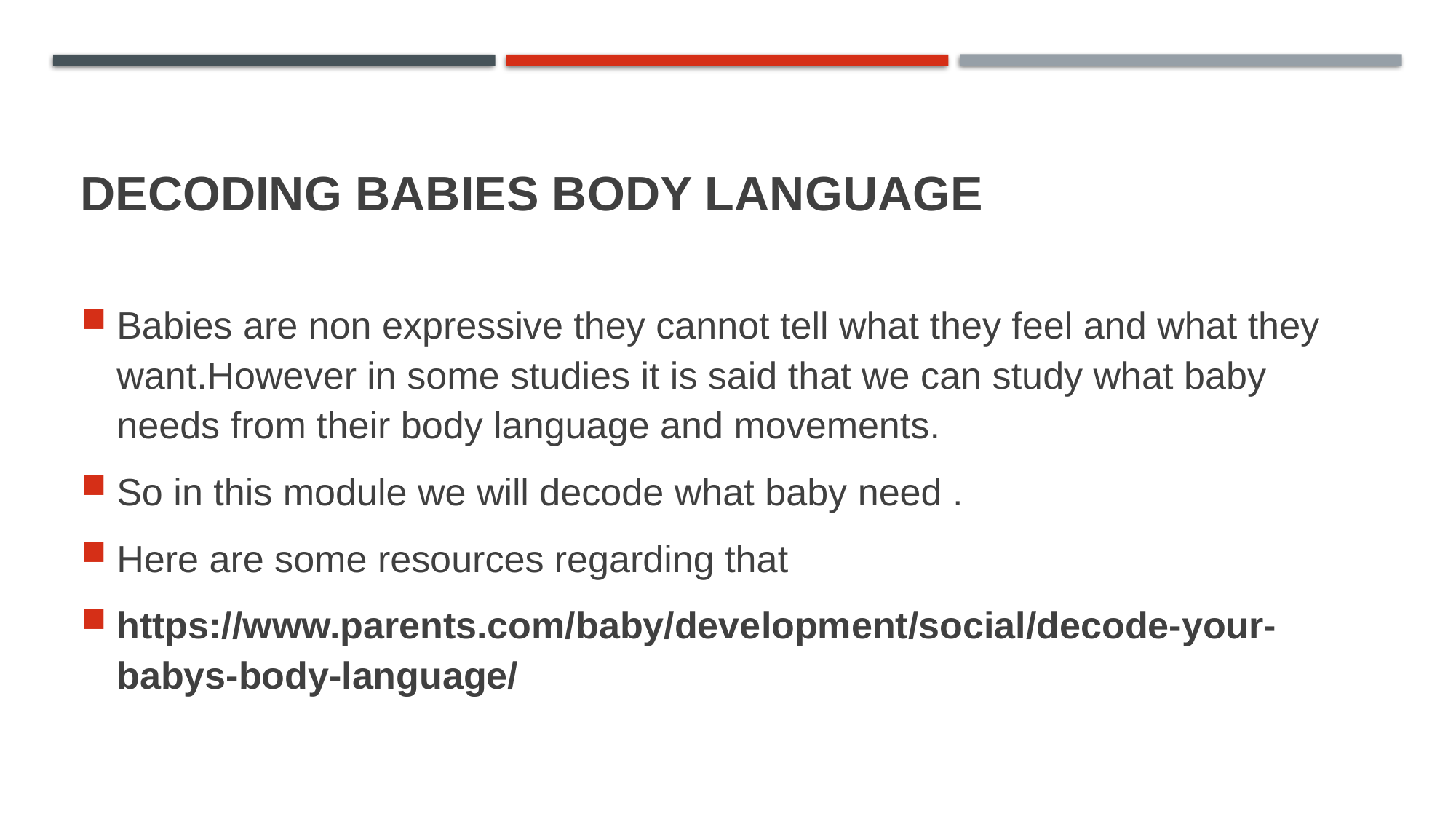

# decoding babies body language
Babies are non expressive they cannot tell what they feel and what they want.However in some studies it is said that we can study what baby needs from their body language and movements.
So in this module we will decode what baby need .
Here are some resources regarding that
https://www.parents.com/baby/development/social/decode-your-babys-body-language/